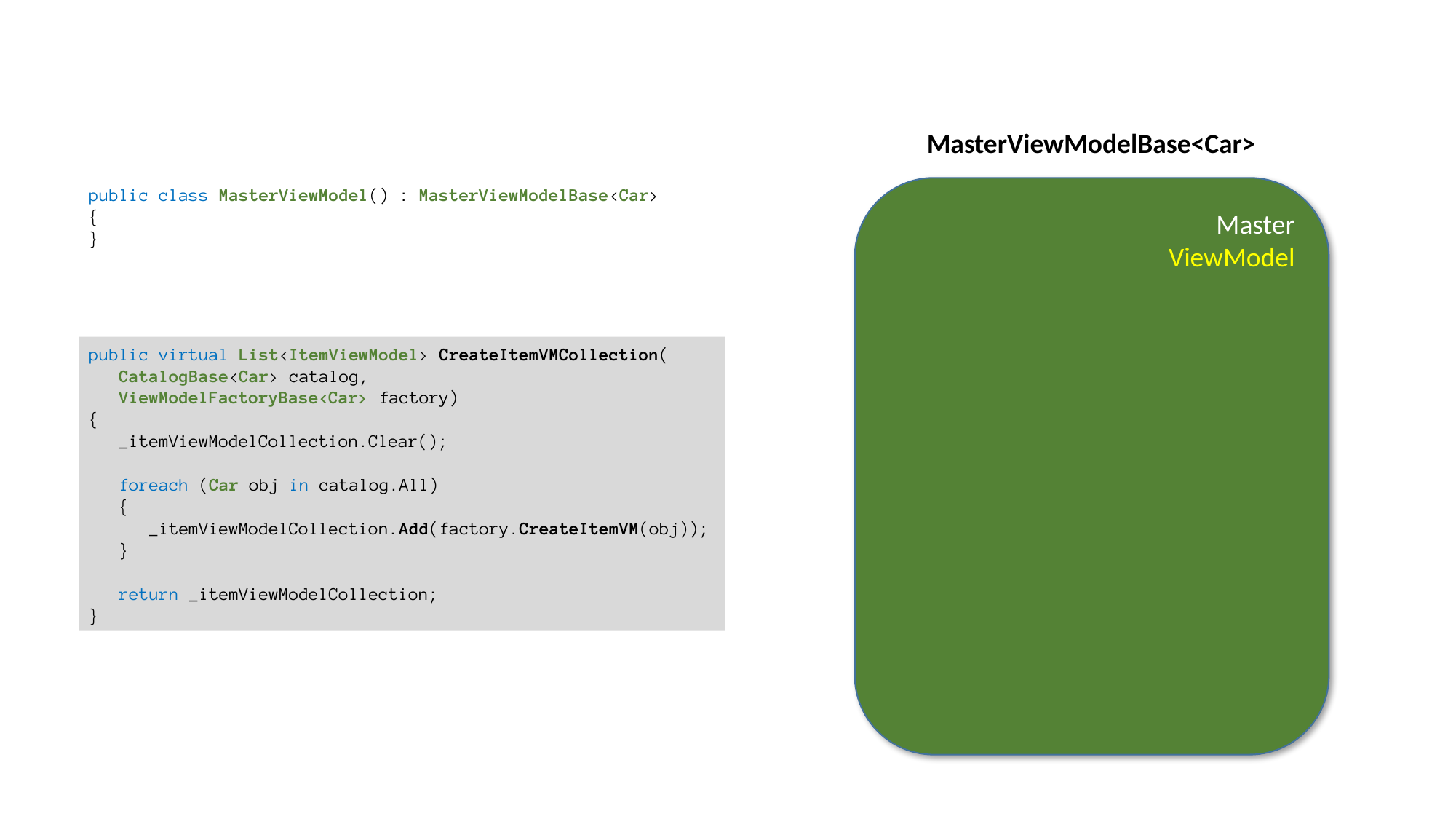

MasterViewModelBase<Car>
public class MasterViewModel() : MasterViewModelBase<Car>
{
}
Master
ViewModel
public virtual List<ItemViewModel> CreateItemVMCollection(
   CatalogBase<Car> catalog,
   ViewModelFactoryBase<Car> factory)
{
   _itemViewModelCollection.Clear();

   foreach (Car obj in catalog.All)
   {
      _itemViewModelCollection.Add(factory.CreateItemVM(obj));
   }

   return _itemViewModelCollection;
}